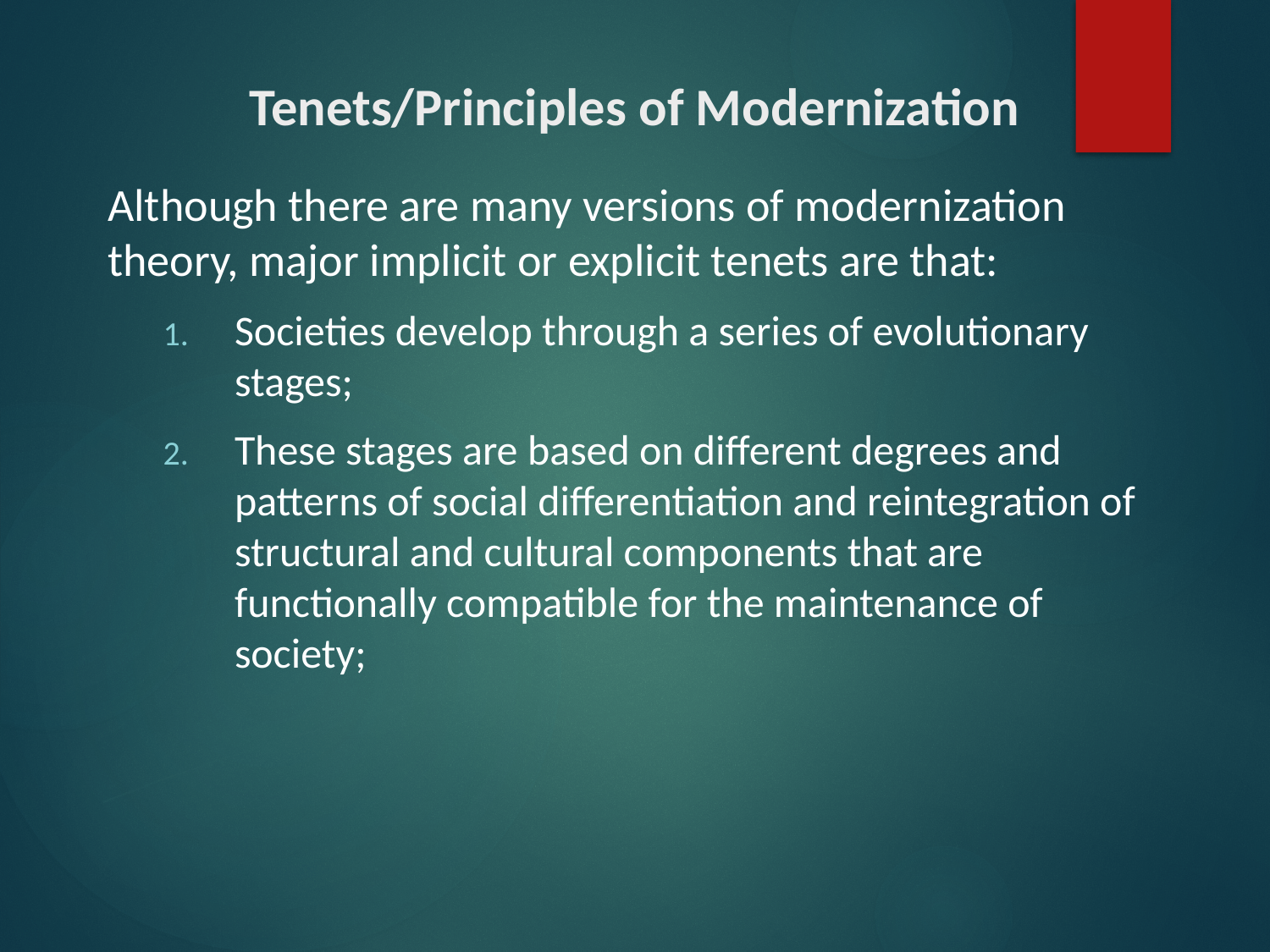

# Tenets/Principles of Modernization
Although there are many versions of modernization theory, major implicit or explicit tenets are that:
Societies develop through a series of evolutionary stages;
These stages are based on different degrees and patterns of social differentiation and reintegration of structural and cultural components that are functionally compatible for the maintenance of society;